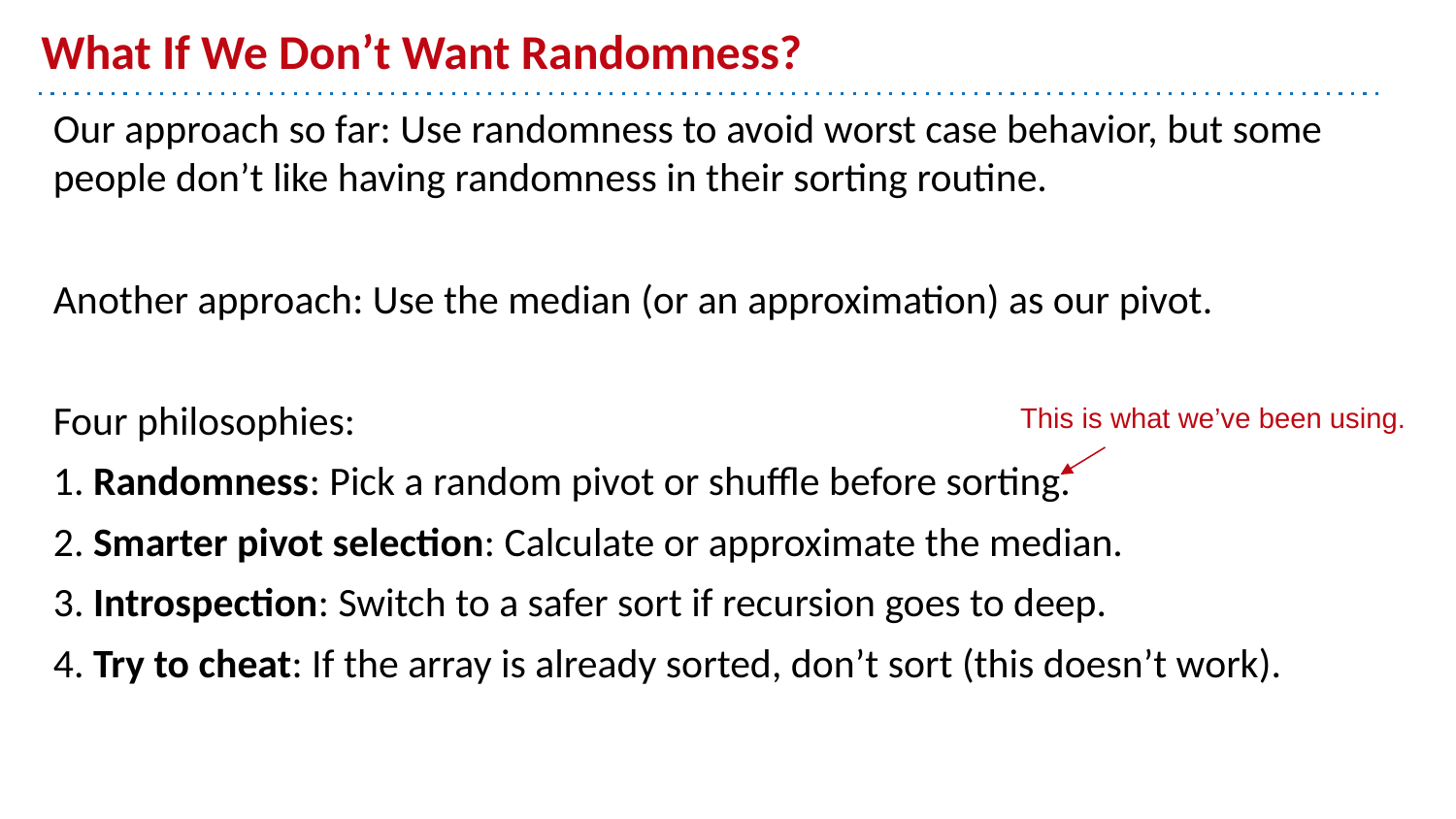

# What If We Don’t Want Randomness?
Our approach so far: Use randomness to avoid worst case behavior, but some people don’t like having randomness in their sorting routine.

Another approach: Use the median (or an approximation) as our pivot.

Four philosophies:
1. Randomness: Pick a random pivot or shuffle before sorting.
2. Smarter pivot selection: Calculate or approximate the median.
3. Introspection: Switch to a safer sort if recursion goes to deep.
4. Try to cheat: If the array is already sorted, don’t sort (this doesn’t work).

This is what we’ve been using.